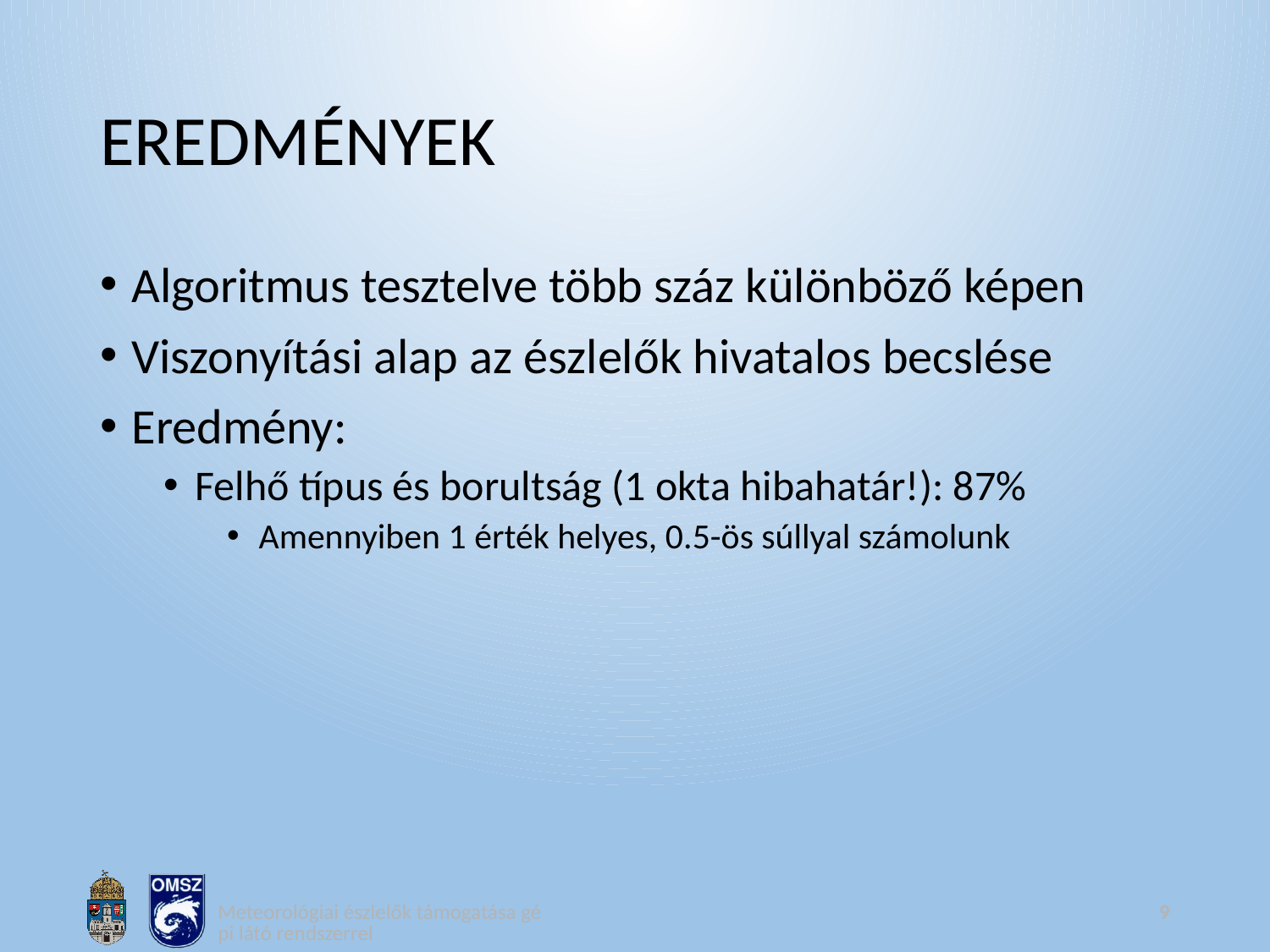

# EREDMÉNYEK
Algoritmus tesztelve több száz különböző képen
Viszonyítási alap az észlelők hivatalos becslése
Eredmény:
Felhő típus és borultság (1 okta hibahatár!): 87%
Amennyiben 1 érték helyes, 0.5-ös súllyal számolunk
Meteorológiai észlelők támogatása gépi látó rendszerrel
9